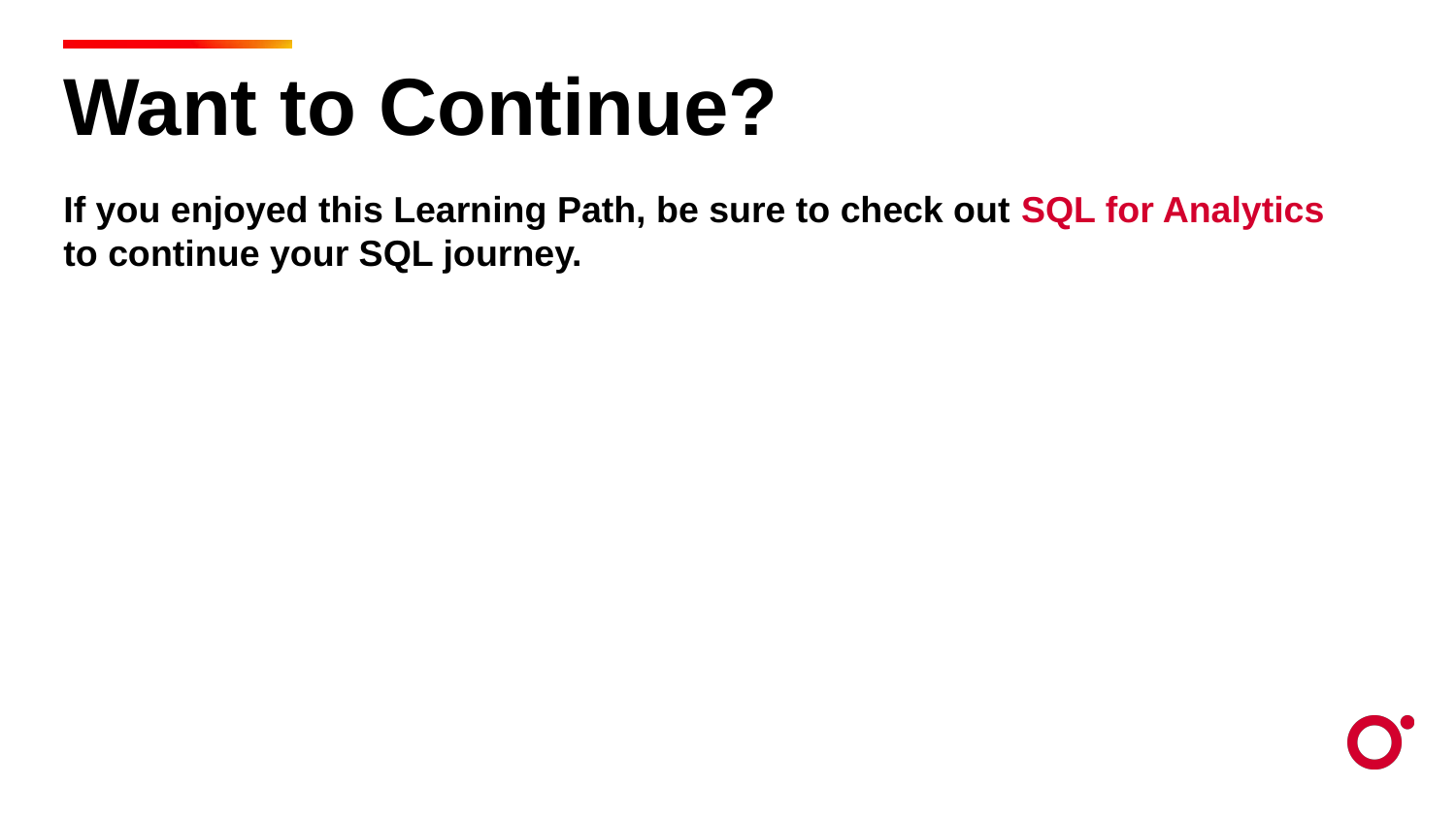

Want to Continue?
If you enjoyed this Learning Path, be sure to check out SQL for Analytics to continue your SQL journey.